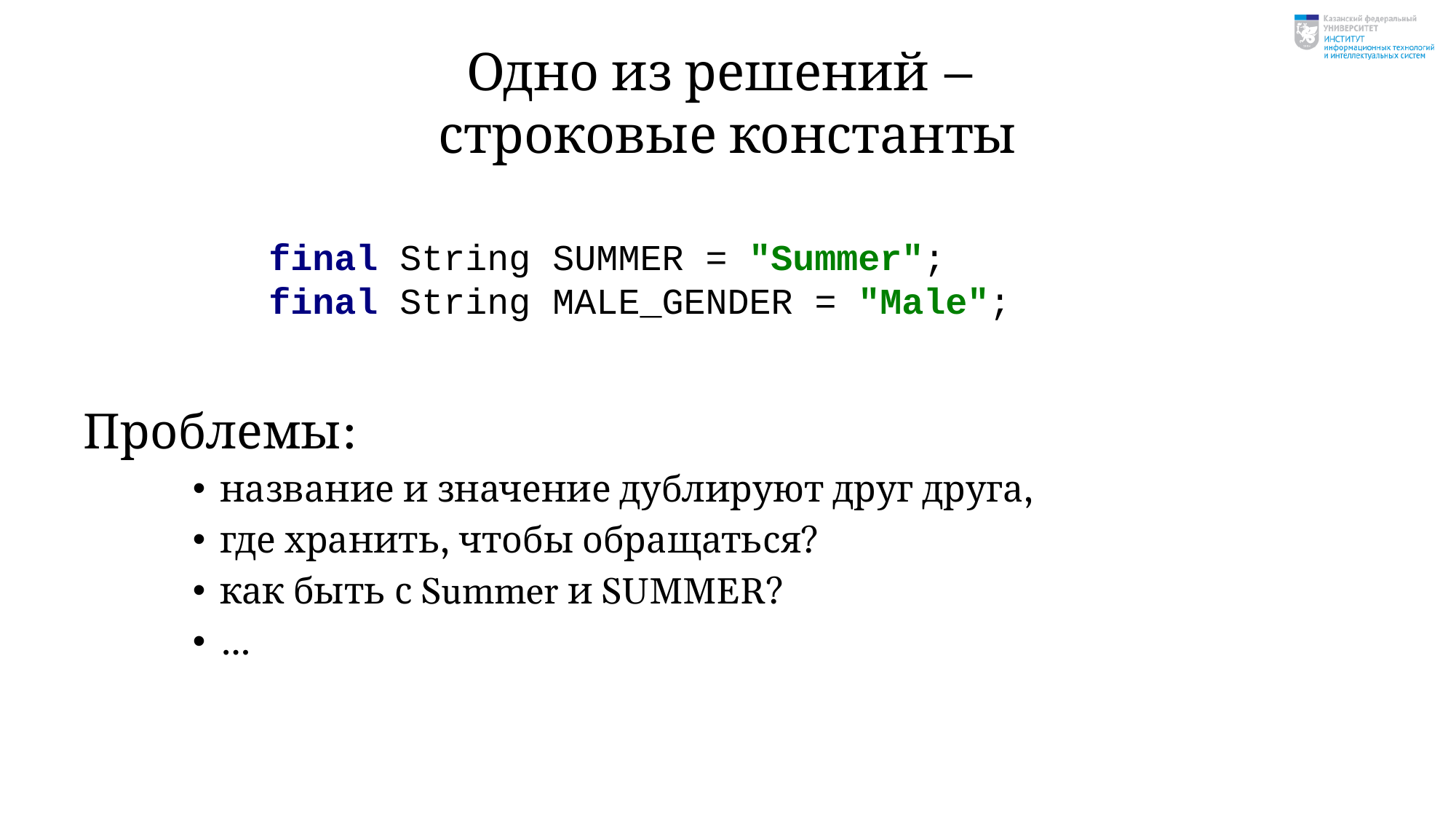

# Одно из решений – строковые константы

Проблемы:
название и значение дублируют друг друга,
где хранить, чтобы обращаться?
как быть с Summer и SUMMER?
…
final String SUMMER = "Summer";
final String MALE_GENDER = "Male";